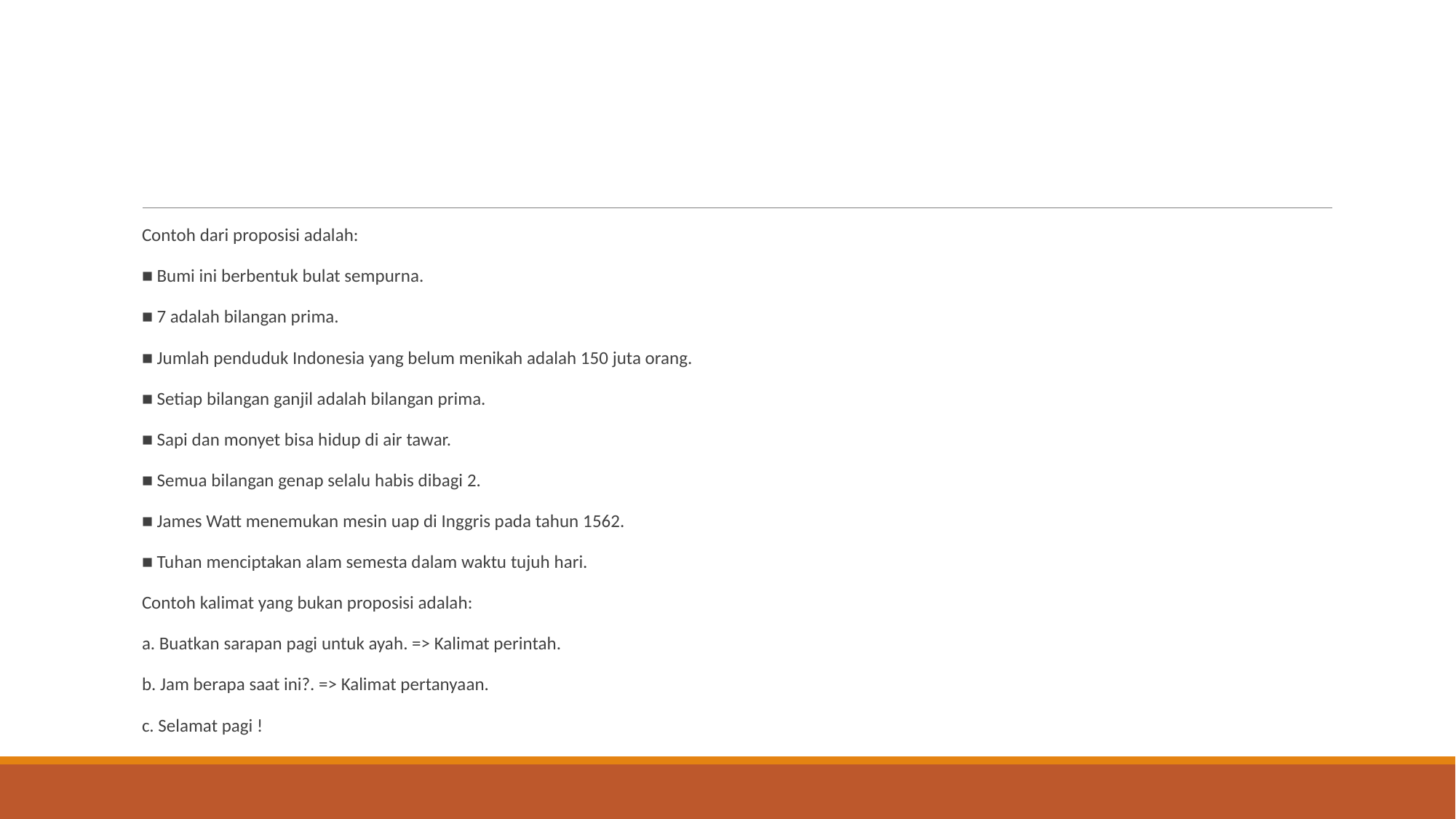

#
Contoh dari proposisi adalah:
■ Bumi ini berbentuk bulat sempurna.
■ 7 adalah bilangan prima.
■ Jumlah penduduk Indonesia yang belum menikah adalah 150 juta orang.
■ Setiap bilangan ganjil adalah bilangan prima.
■ Sapi dan monyet bisa hidup di air tawar.
■ Semua bilangan genap selalu habis dibagi 2.
■ James Watt menemukan mesin uap di Inggris pada tahun 1562.
■ Tuhan menciptakan alam semesta dalam waktu tujuh hari.
Contoh kalimat yang bukan proposisi adalah:
a. Buatkan sarapan pagi untuk ayah. => Kalimat perintah.
b. Jam berapa saat ini?. => Kalimat pertanyaan.
c. Selamat pagi !